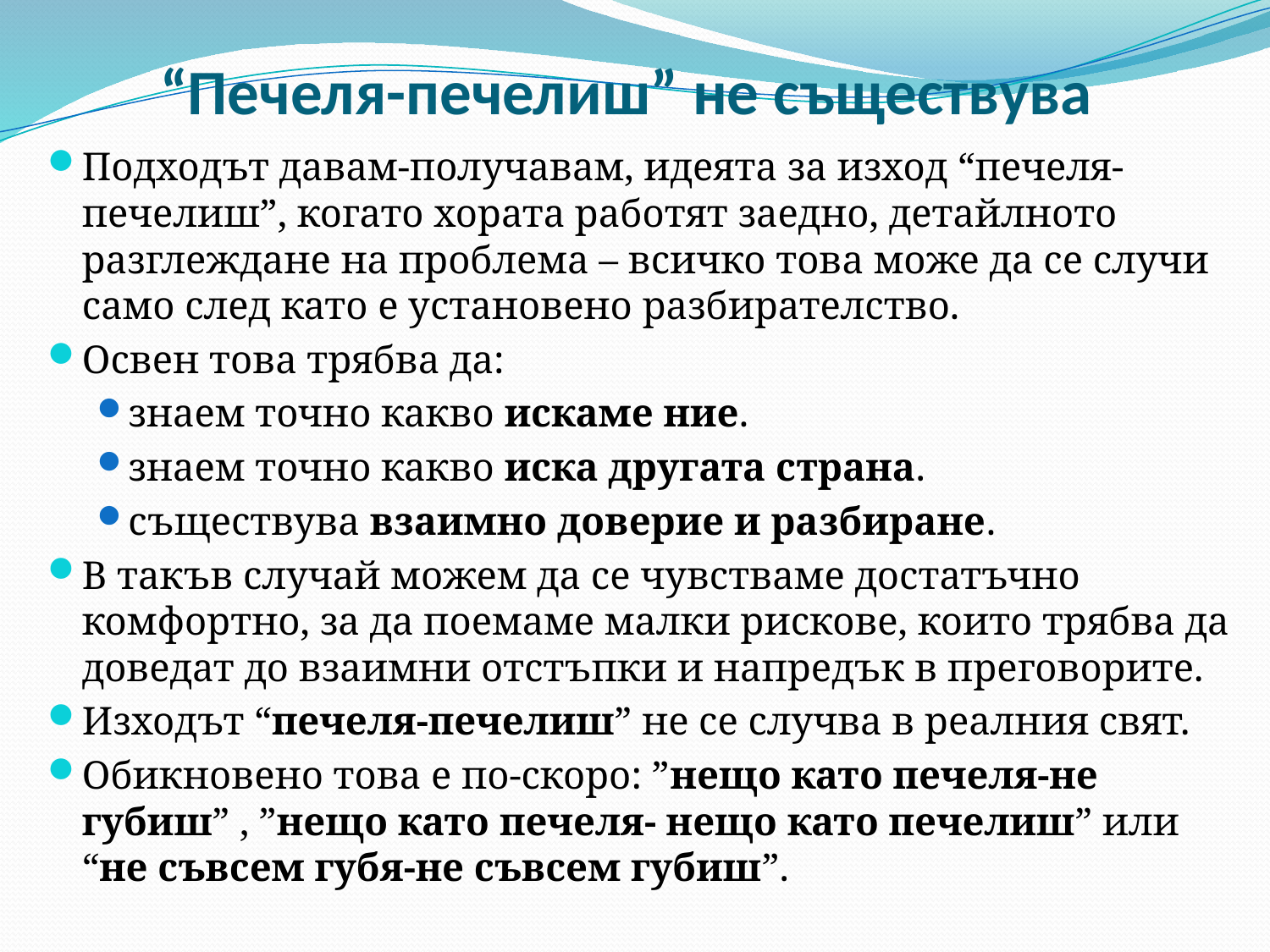

# “Печеля-печелиш” не съществува
Подходът давам-получавам, идеята за изход “печеля-печелиш”, когато хората работят заедно, детайлното разглеждане на проблема – всичко това може да се случи само след като е установено разбирателство.
Освен това трябва да:
знаем точно какво искаме ние.
знаем точно какво иска другата страна.
съществува взаимно доверие и разбиране.
В такъв случай можем да се чувстваме достатъчно комфортно, за да поемаме малки рискове, които трябва да доведат до взаимни отстъпки и напредък в преговорите.
Изходът “печеля-печелиш” не се случва в реалния свят.
Обикновено това е по-скоро: ”нещо като печеля-не губиш” , ”нещо като печеля- нещо като печелиш” или “не съвсем губя-не съвсем губиш”.